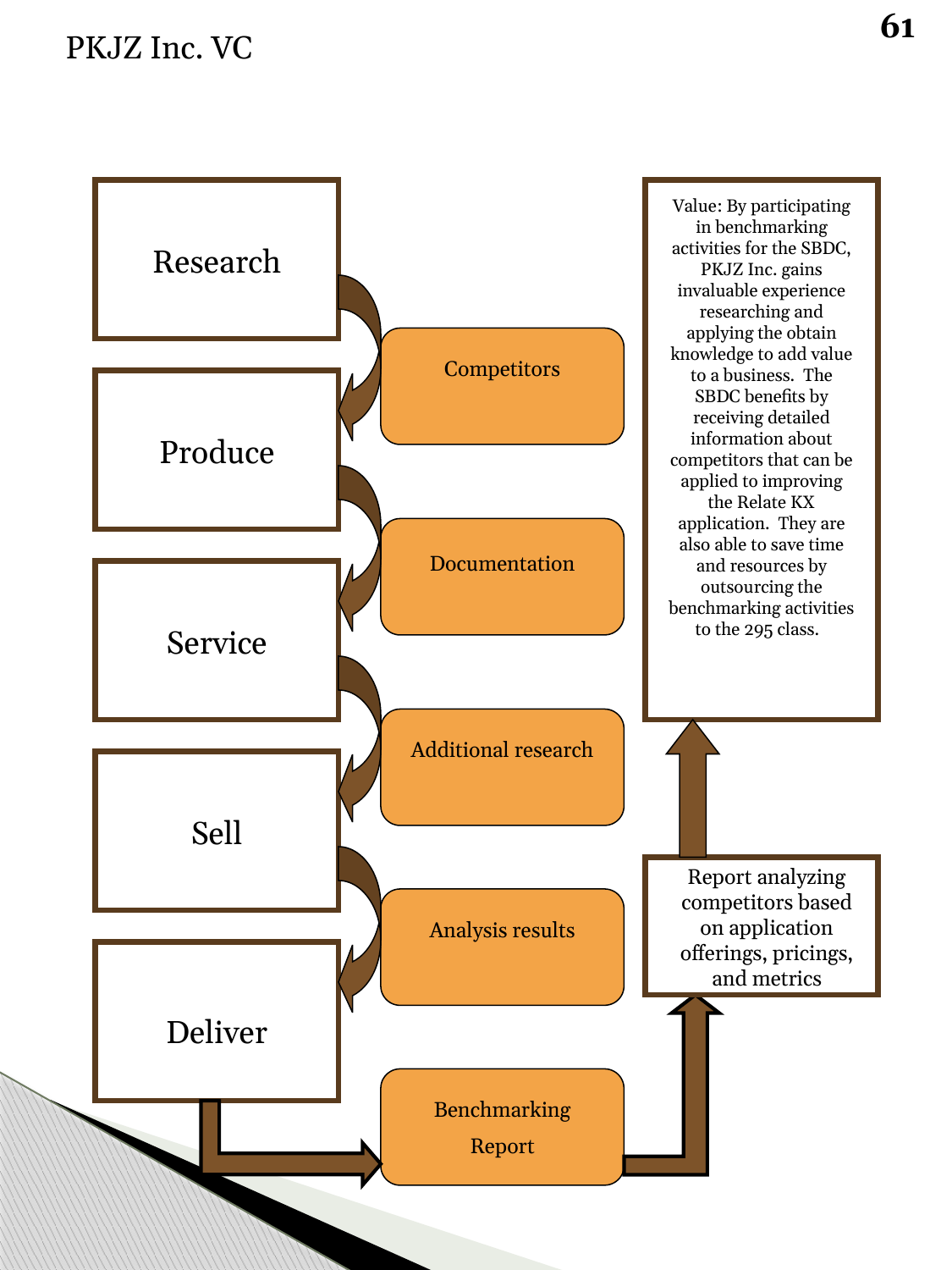

61
PKJZ Inc. VC

Value: By participating in benchmarking activities for the SBDC, PKJZ Inc. gains invaluable experience researching and applying the obtain knowledge to add value to a business.  The SBDC benefits by receiving detailed information about competitors that can be applied to improving the Relate KX application.  They are also able to save time and resources by outsourcing the benchmarking activities to the 295 class.
Research

Competitors

Produce

Documentation

Service

Additional research

Sell

Report analyzing competitors based on application offerings, pricings, and metrics

Analysis results

Deliver

Benchmarking
Report